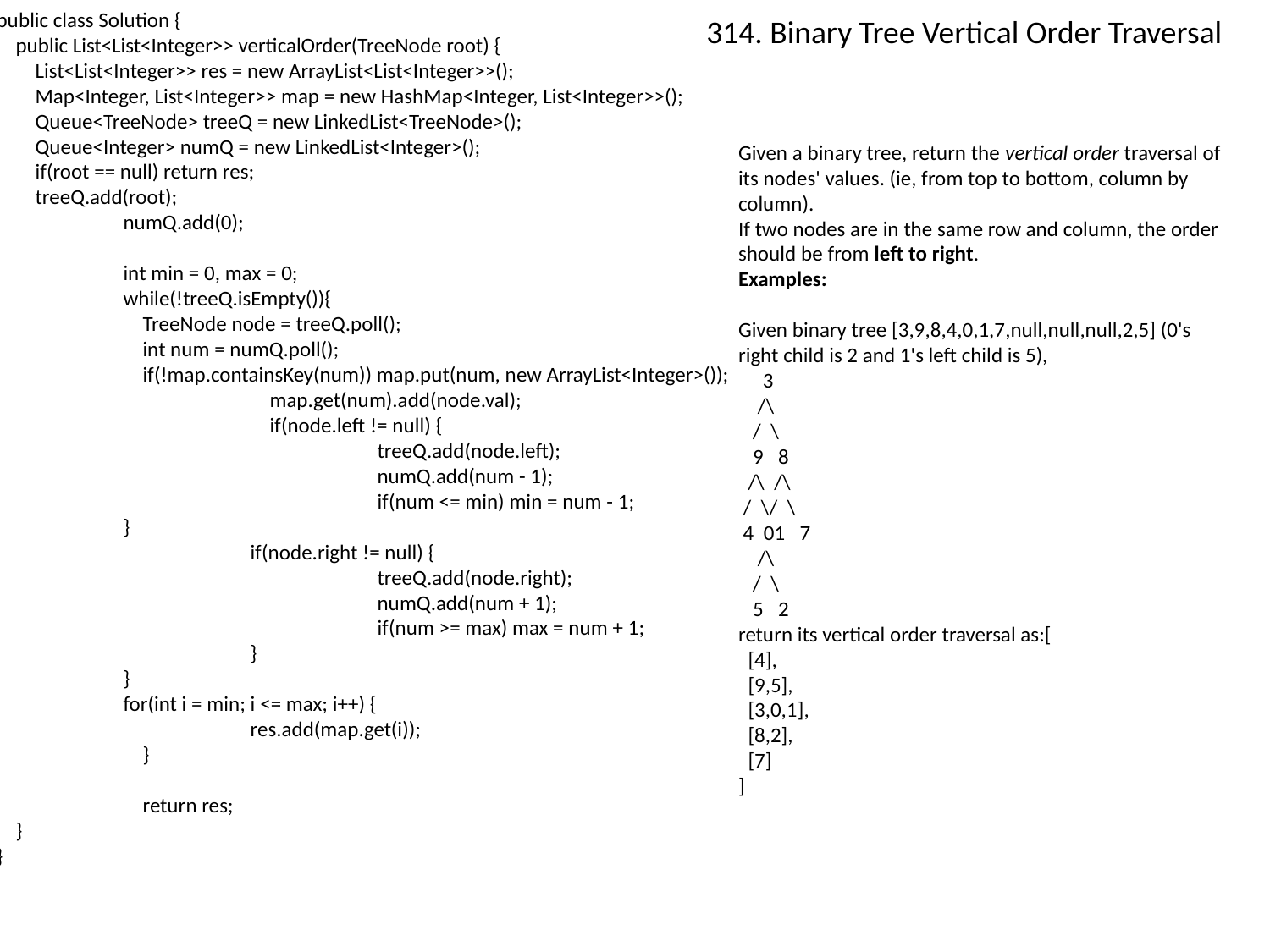

public class Solution {
    public List<List<Integer>> verticalOrder(TreeNode root) {
        List<List<Integer>> res = new ArrayList<List<Integer>>();
        Map<Integer, List<Integer>> map = new HashMap<Integer, List<Integer>>();
        Queue<TreeNode> treeQ = new LinkedList<TreeNode>();
        Queue<Integer> numQ = new LinkedList<Integer>();
        if(root == null) return res;
        treeQ.add(root);
    	numQ.add(0);

    	int min = 0, max = 0;
    	while(!treeQ.isEmpty()){
    	    TreeNode node = treeQ.poll();
    	    int num = numQ.poll();
    	    if(!map.containsKey(num)) map.put(num, new ArrayList<Integer>());
		    map.get(num).add(node.val);
		    if(node.left != null) {
    			treeQ.add(node.left);
    			numQ.add(num - 1);
    			if(num <= min) min = num - 1;
        	}
    		if(node.right != null) {
    			treeQ.add(node.right);
    			numQ.add(num + 1);
    			if(num >= max) max = num + 1;
    		}
    	}
    	for(int i = min; i <= max; i++) {
		res.add(map.get(i));
	    }

	    return res;
    }
}
314. Binary Tree Vertical Order Traversal
Given a binary tree, return the vertical order traversal of its nodes' values. (ie, from top to bottom, column by column).
If two nodes are in the same row and column, the order should be from left to right.
Examples:

Given binary tree [3,9,8,4,0,1,7,null,null,null,2,5] (0's right child is 2 and 1's left child is 5),
     3
    /\
   /  \
   9   8
  /\  /\
 /  \/  \
 4  01   7
    /\
   /  \
   5   2
  return its vertical order traversal as:  [
  [4],
  [9,5],
  [3,0,1],
  [8,2],
  [7]
]